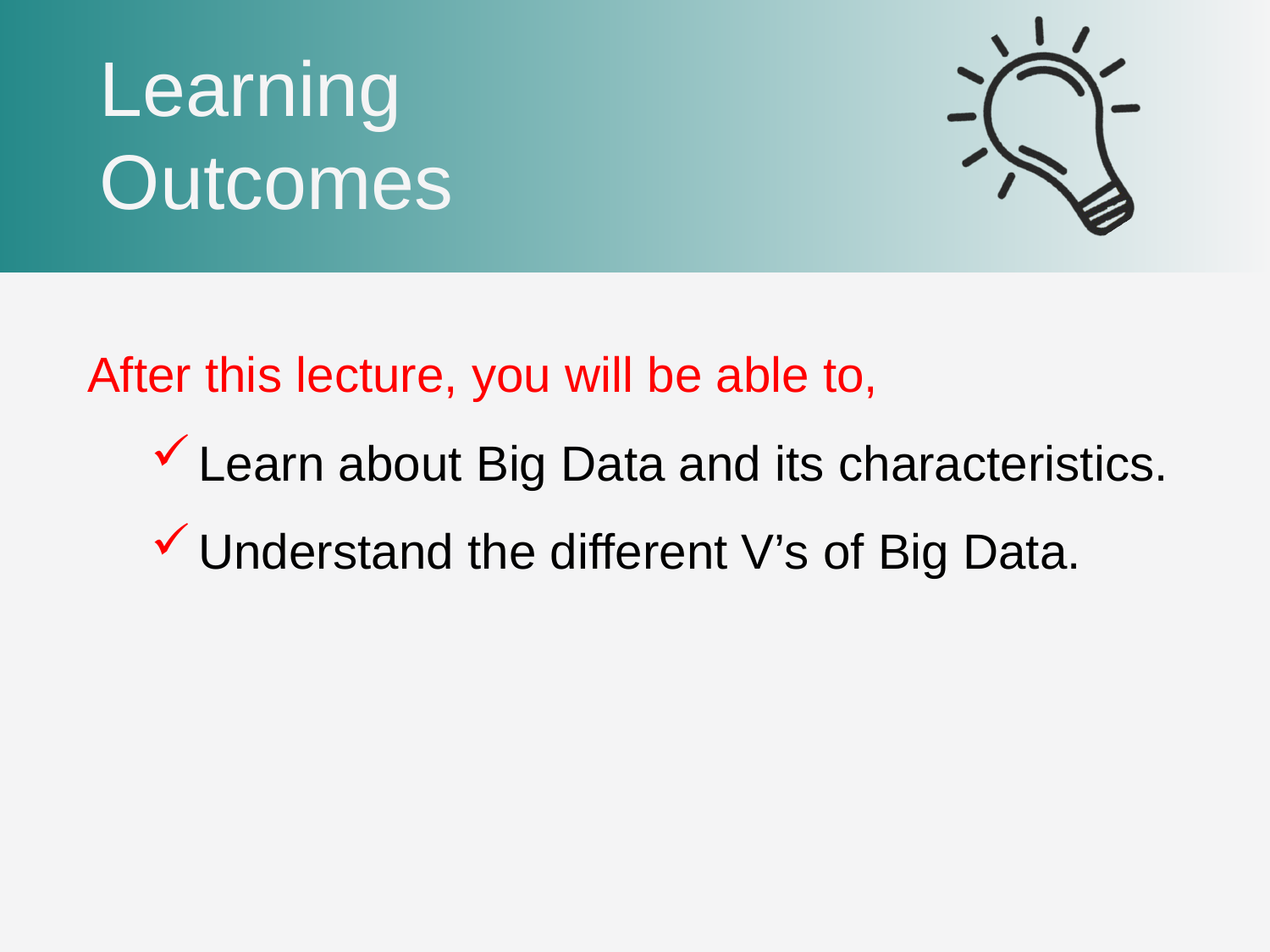

After this lecture, you will be able to,
Learn about Big Data and its characteristics.
Understand the different V’s of Big Data.